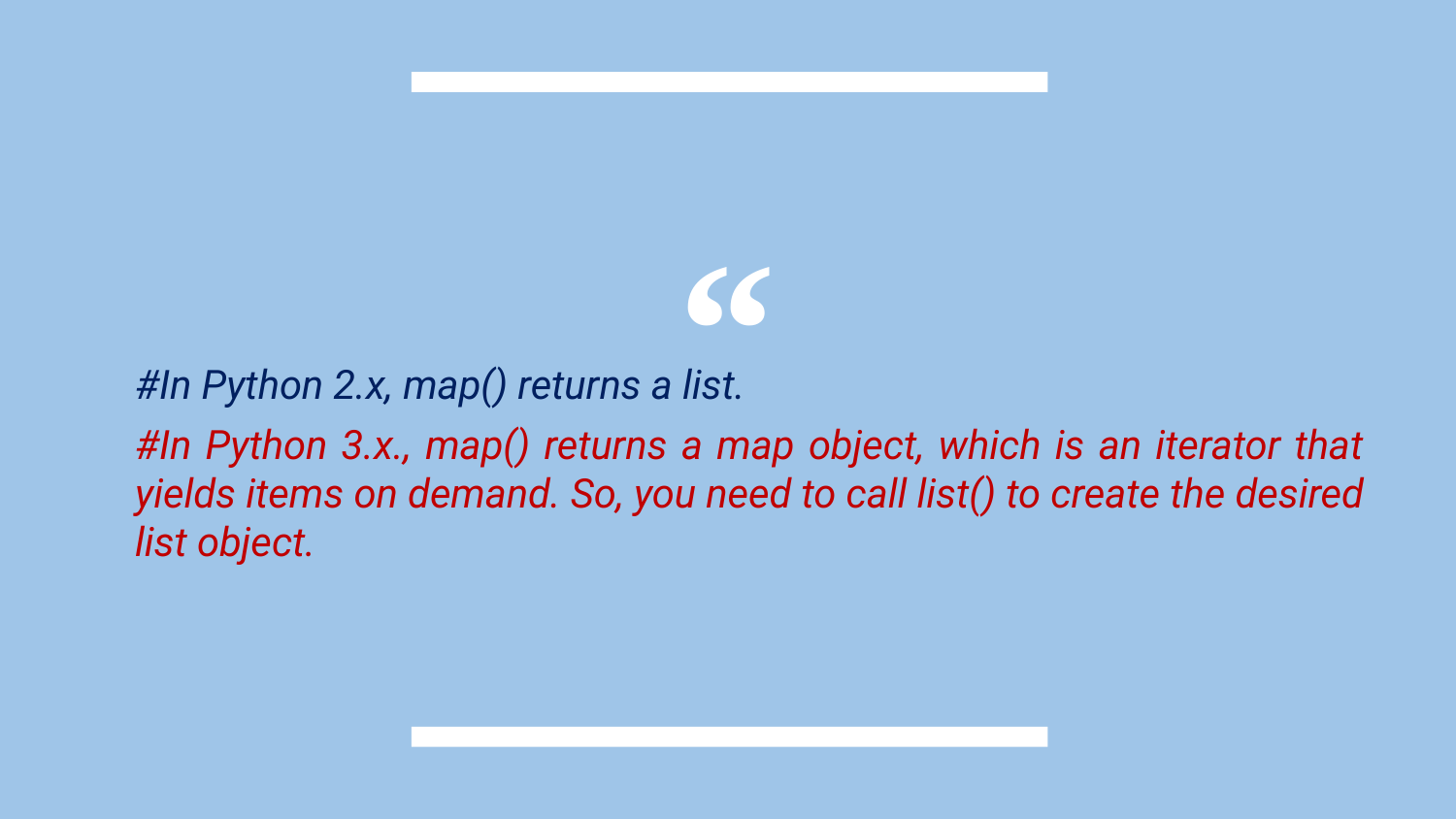

#In Python 2.x, map() returns a list.
#In Python 3.x., map() returns a map object, which is an iterator that yields items on demand. So, you need to call list() to create the desired list object.